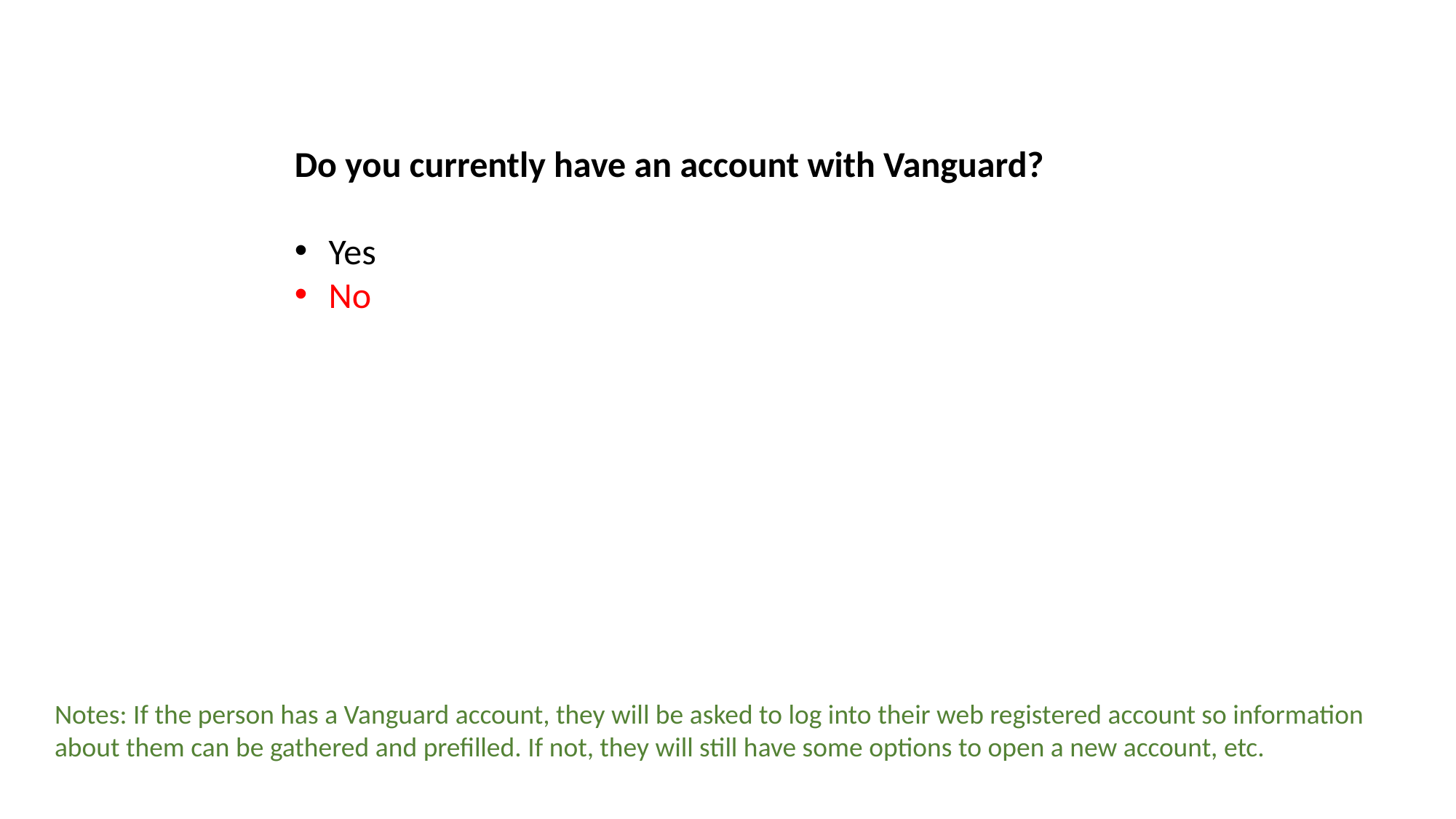

Do you currently have an account with Vanguard?

Yes
No
Notes: If the person has a Vanguard account, they will be asked to log into their web registered account so information about them can be gathered and prefilled. If not, they will still have some options to open a new account, etc.